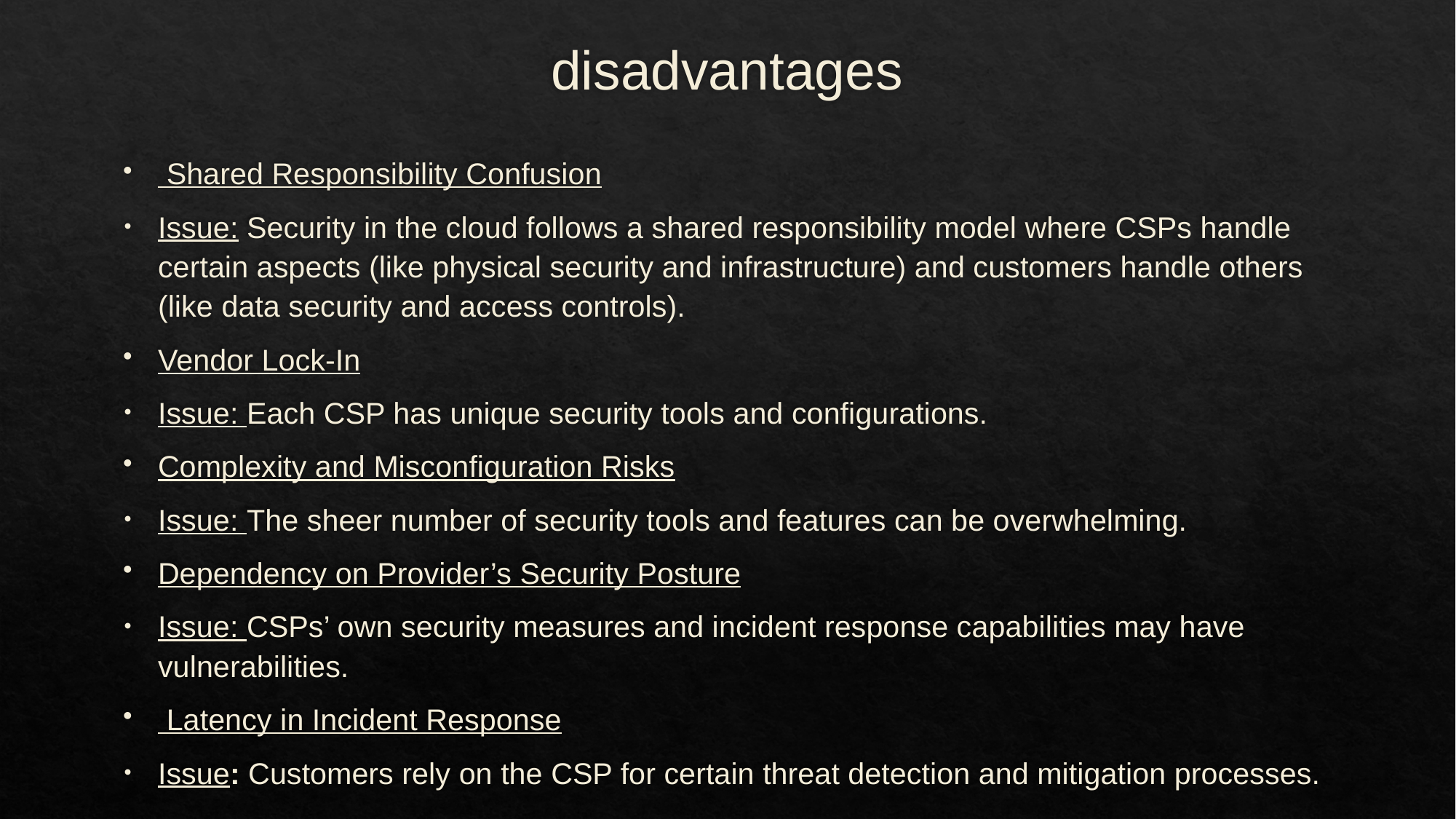

# disadvantages
 Shared Responsibility Confusion
Issue: Security in the cloud follows a shared responsibility model where CSPs handle certain aspects (like physical security and infrastructure) and customers handle others (like data security and access controls).
Vendor Lock-In
Issue: Each CSP has unique security tools and configurations.
Complexity and Misconfiguration Risks
Issue: The sheer number of security tools and features can be overwhelming.
Dependency on Provider’s Security Posture
Issue: CSPs’ own security measures and incident response capabilities may have vulnerabilities.
 Latency in Incident Response
Issue: Customers rely on the CSP for certain threat detection and mitigation processes.